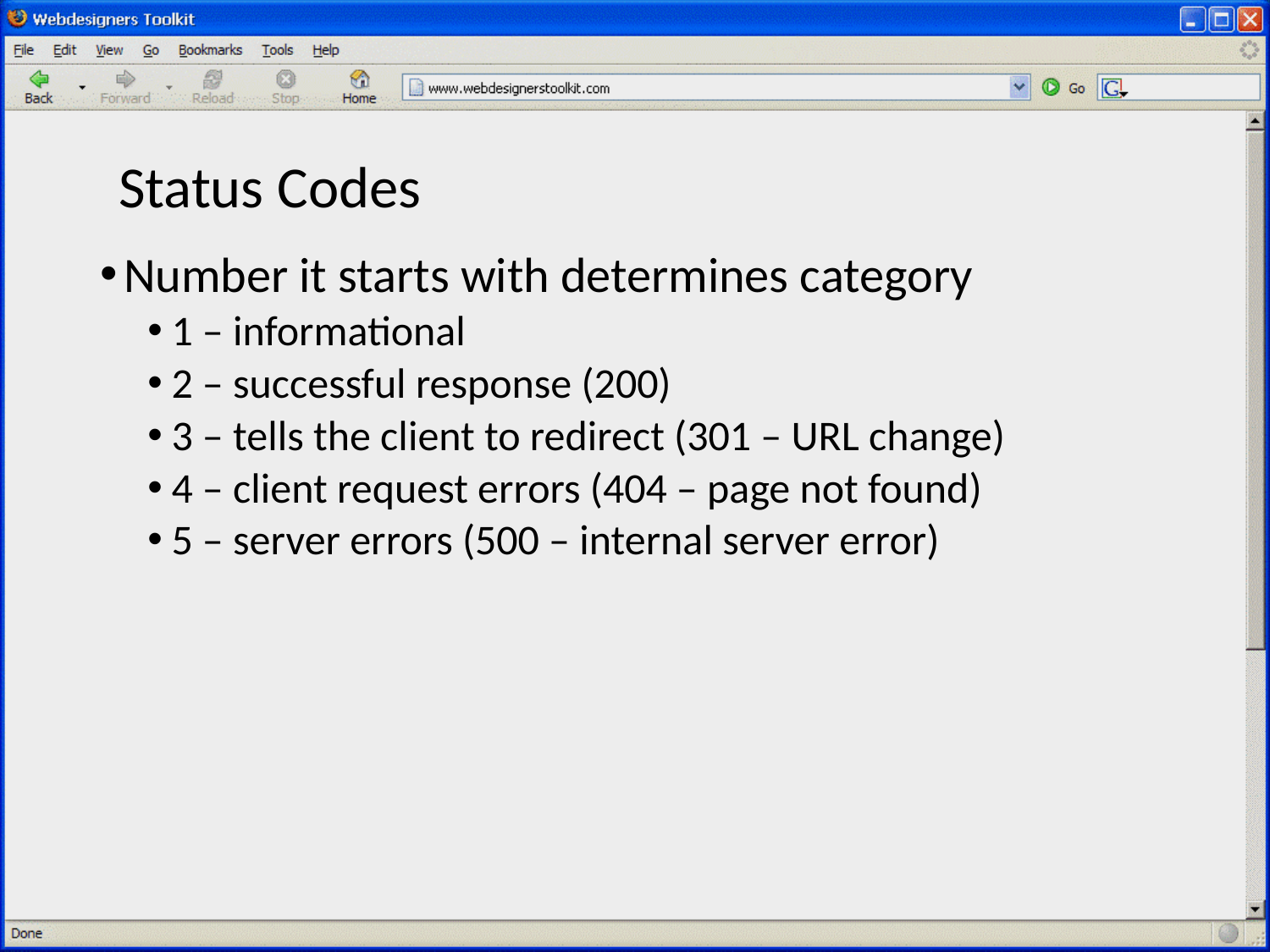

# Status Codes
Number it starts with determines category
1 – informational
2 – successful response (200)
3 – tells the client to redirect (301 – URL change)
4 – client request errors (404 – page not found)
5 – server errors (500 – internal server error)